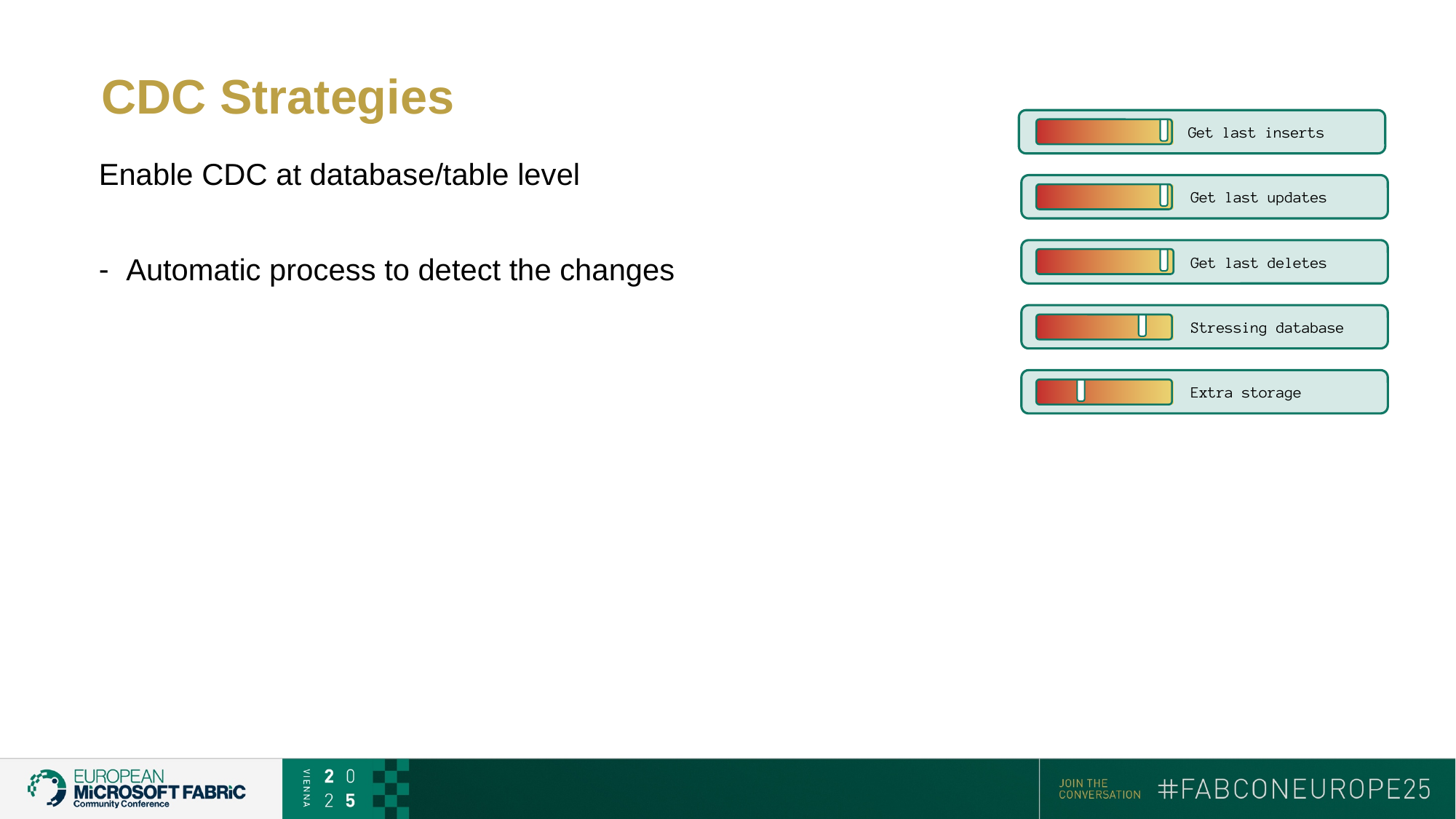

# CDC Strategies
Get last inserts

Enable CDC at database/table level

Automatic process to detect the changes

Get last updates

Get last deletes

Stressing database

Extra storage